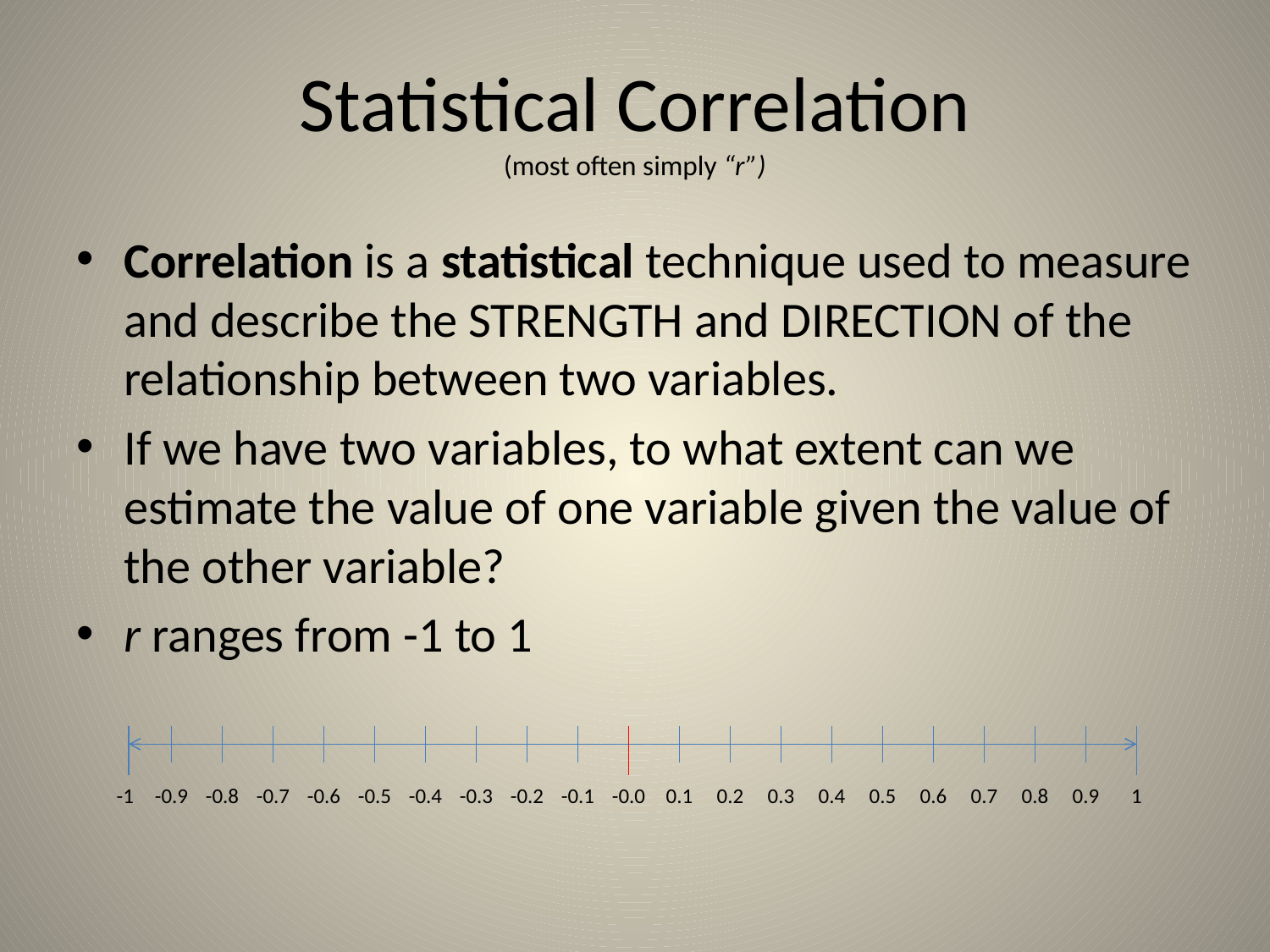

# Statistical Correlation (most often simply “r”)
Correlation is a statistical technique used to measure and describe the STRENGTH and DIRECTION of the relationship between two variables.
If we have two variables, to what extent can we estimate the value of one variable given the value of the other variable?
r ranges from -1 to 1

-1
-0.9
-0.8
-0.7
-0.6
-0.5
-0.4
-0.3
-0.2
-0.1
-0.0
0.1
0.2
0.3
0.4
0.5
0.6
0.7
0.8
0.9
1